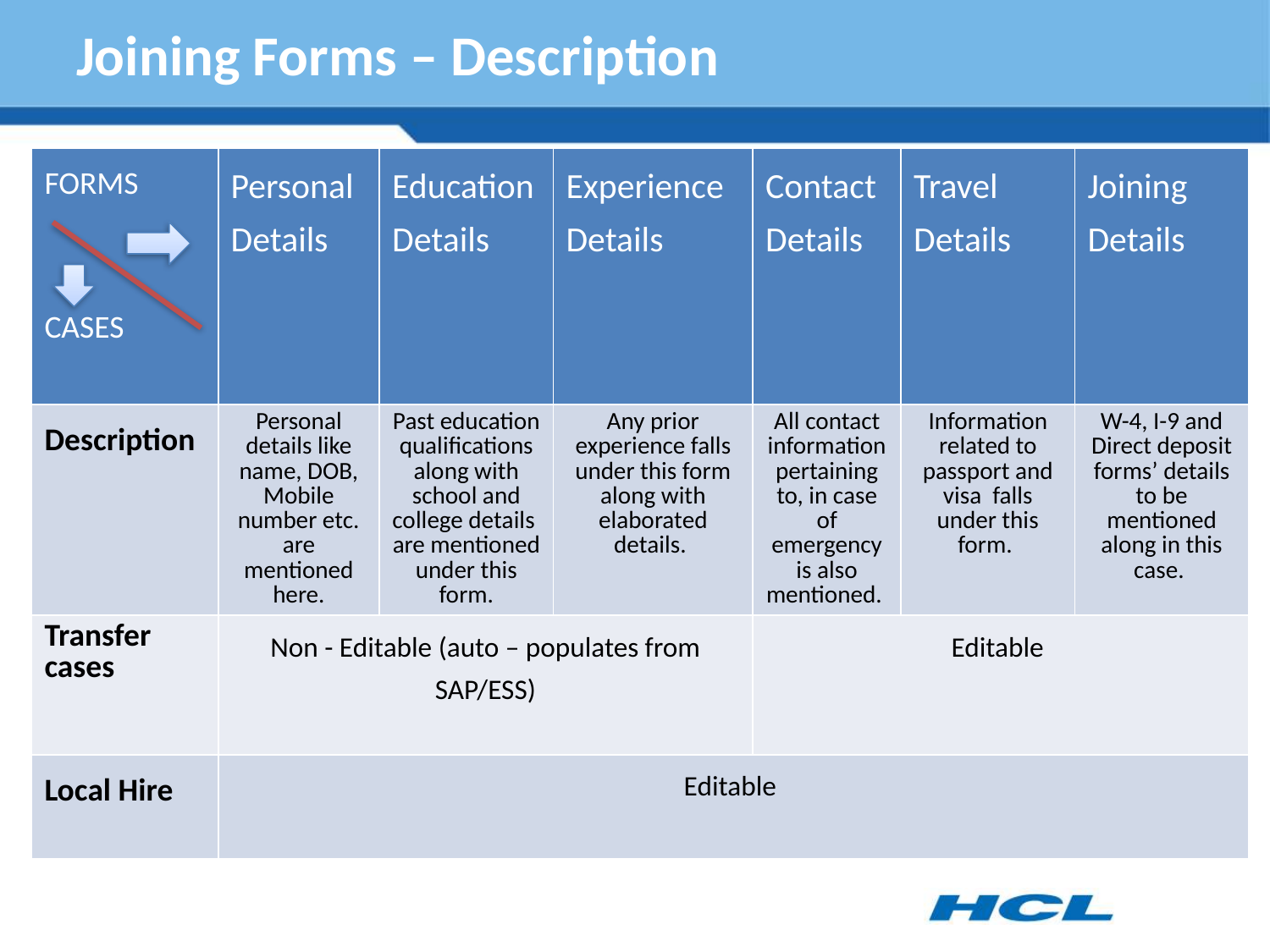

# Joining Forms – Description
| FORMS CASES | Personal Details | Education Details | Experience Details | Contact Details | Travel Details | Joining Details |
| --- | --- | --- | --- | --- | --- | --- |
| Description | Personal details like name, DOB, Mobile number etc. are mentioned here. | Past education qualifications along with school and college details are mentioned under this form. | Any prior experience falls under this form along with elaborated details. | All contact information pertaining to, in case of emergency is also mentioned. | Information related to passport and visa falls under this form. | W-4, I-9 and Direct deposit forms’ details to be mentioned along in this case. |
| Transfer cases | Non - Editable (auto – populates from SAP/ESS) |  |  | Editable |  |  |
| Local Hire | Editable |  |  |  |  |  |